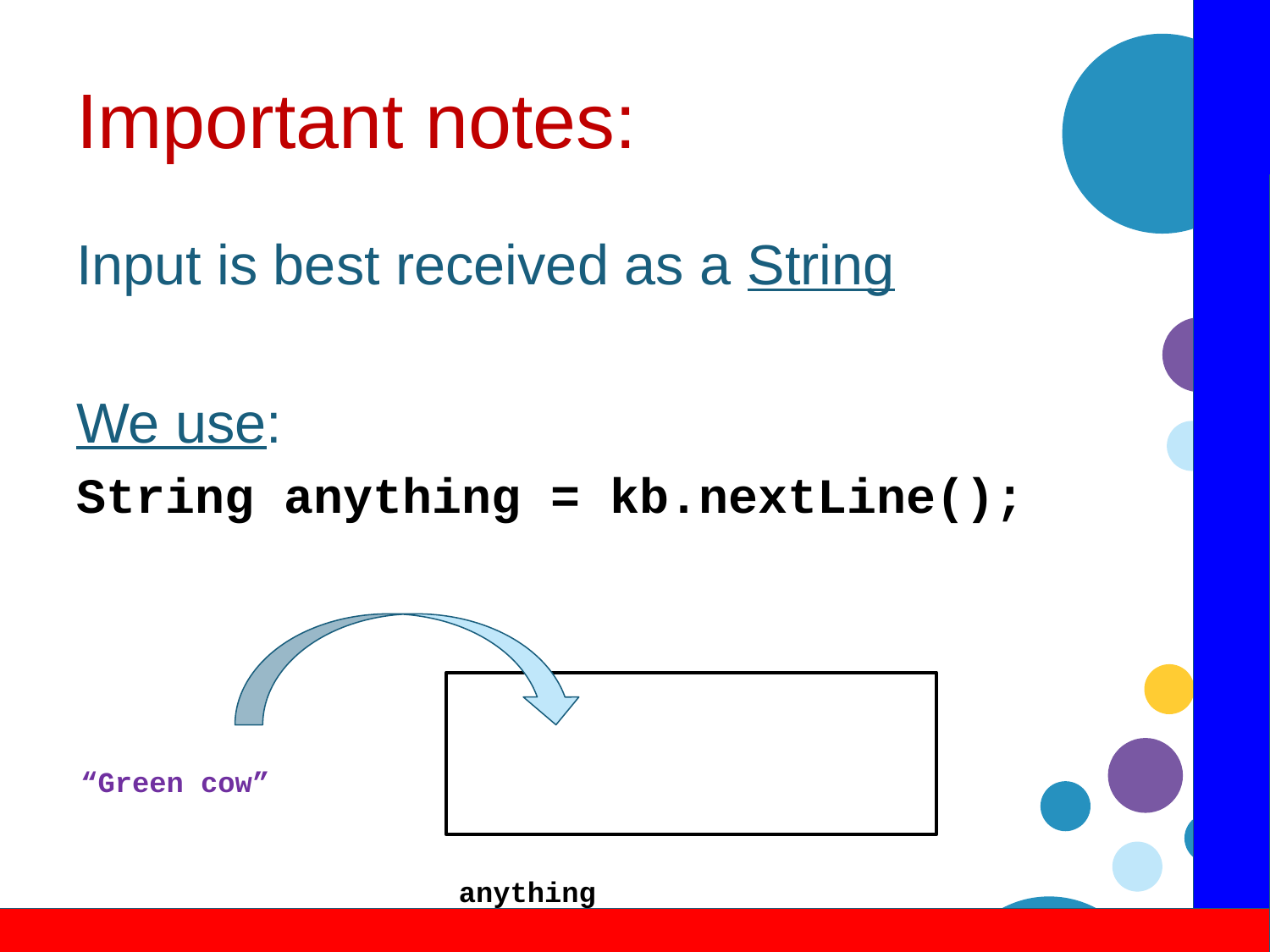

# Important notes:
Input is best received as a String

We use:
String anything = kb.nextLine();

“Green cow”
anything